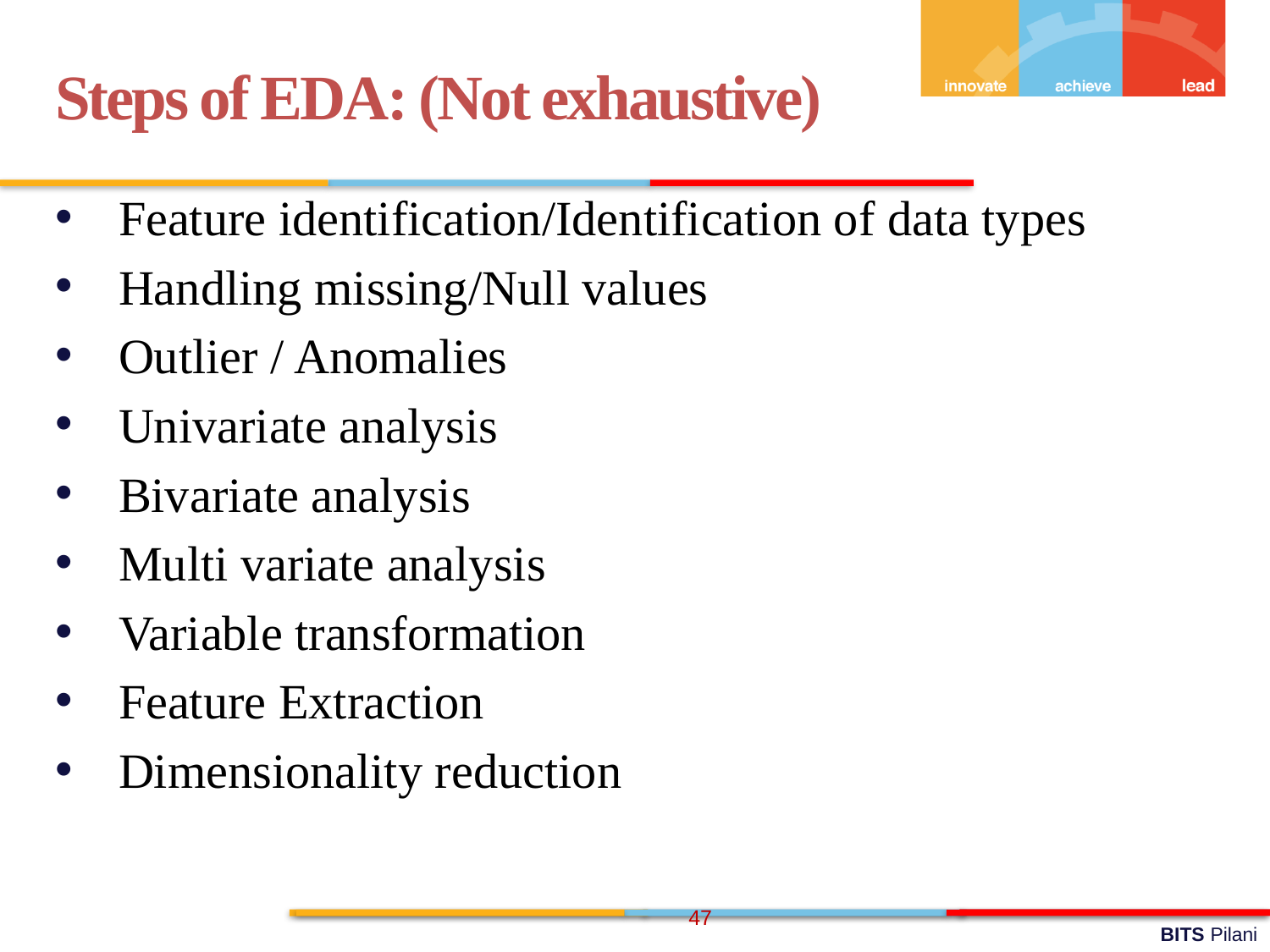

Steps of EDA: (Not exhaustive)
Feature identification/Identification of data types
Handling missing/Null values
Outlier / Anomalies
Univariate analysis
Bivariate analysis
Multi variate analysis
Variable transformation
Feature Extraction
Dimensionality reduction
47